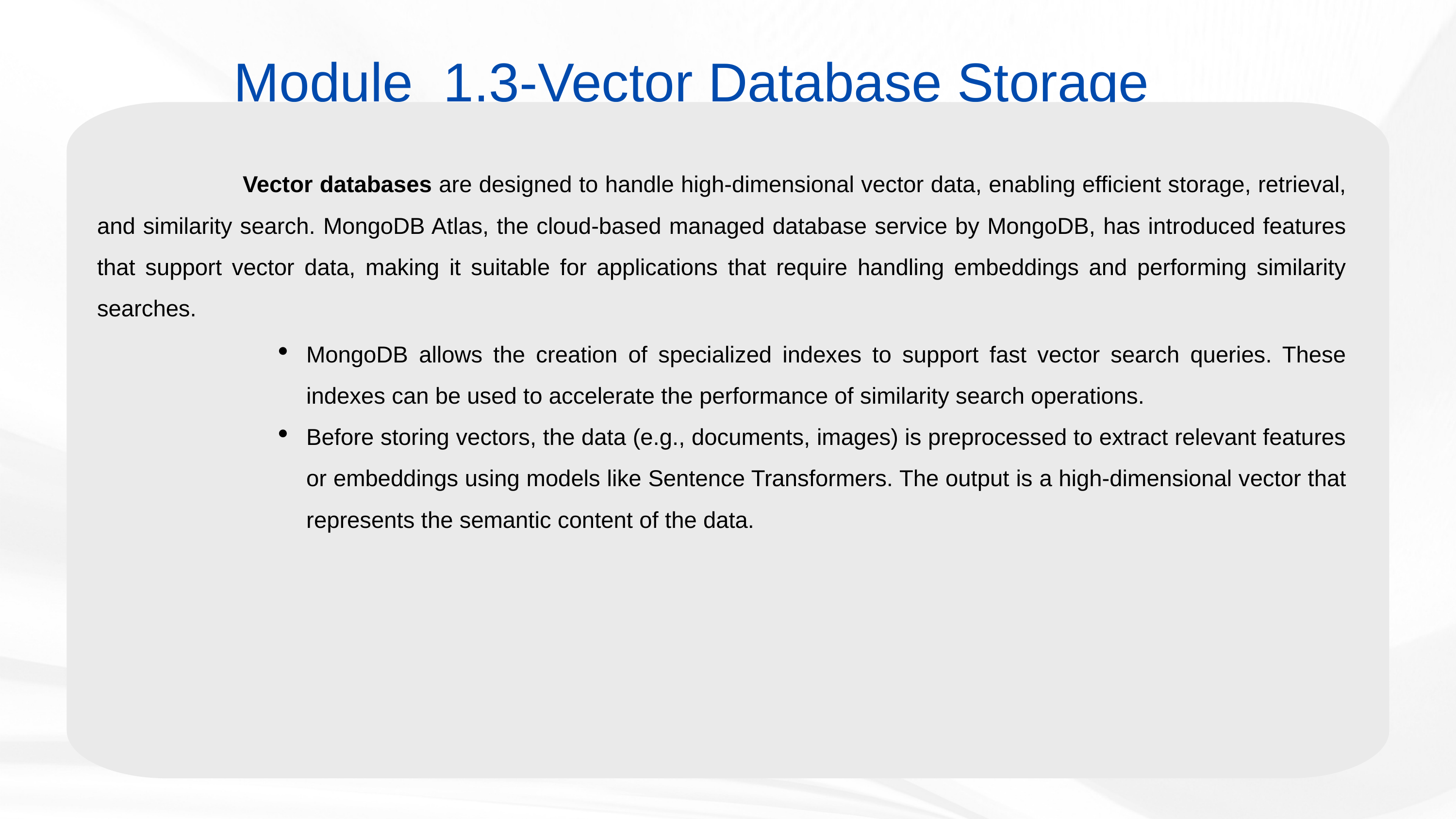

Module_1.3-Vector Database Storage

		Vector databases are designed to handle high-dimensional vector data, enabling efficient storage, retrieval, and similarity search. MongoDB Atlas, the cloud-based managed database service by MongoDB, has introduced features that support vector data, making it suitable for applications that require handling embeddings and performing similarity searches.
MongoDB allows the creation of specialized indexes to support fast vector search queries. These indexes can be used to accelerate the performance of similarity search operations.
Before storing vectors, the data (e.g., documents, images) is preprocessed to extract relevant features or embeddings using models like Sentence Transformers. The output is a high-dimensional vector that represents the semantic content of the data.